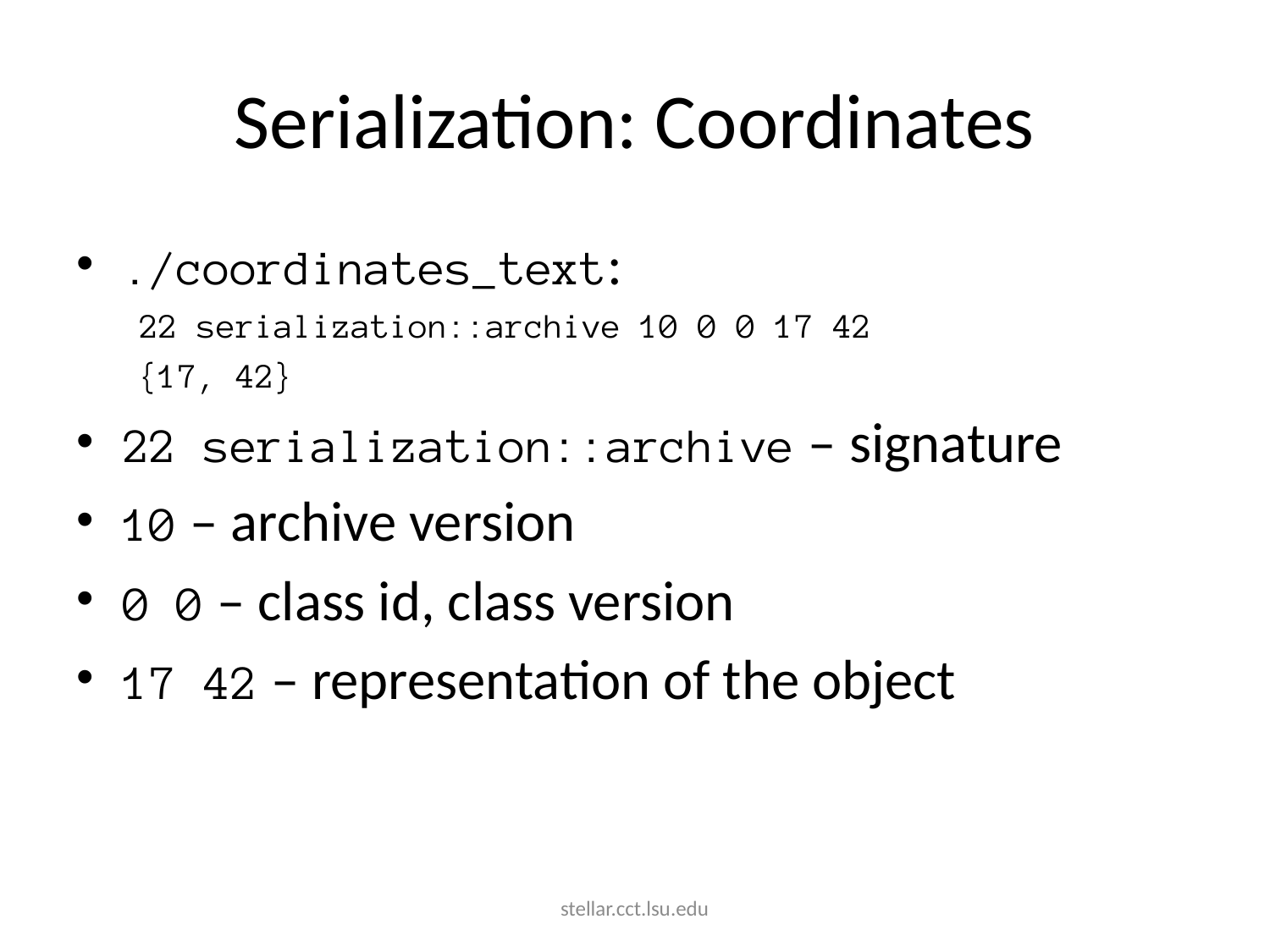

# Serialization: Coordinates
./coordinates_text:
22 serialization::archive 10 0 0 17 42
{17, 42}
22 serialization::archive – signature
10 – archive version
0 0 – class id, class version
17 42 – representation of the object
stellar.cct.lsu.edu